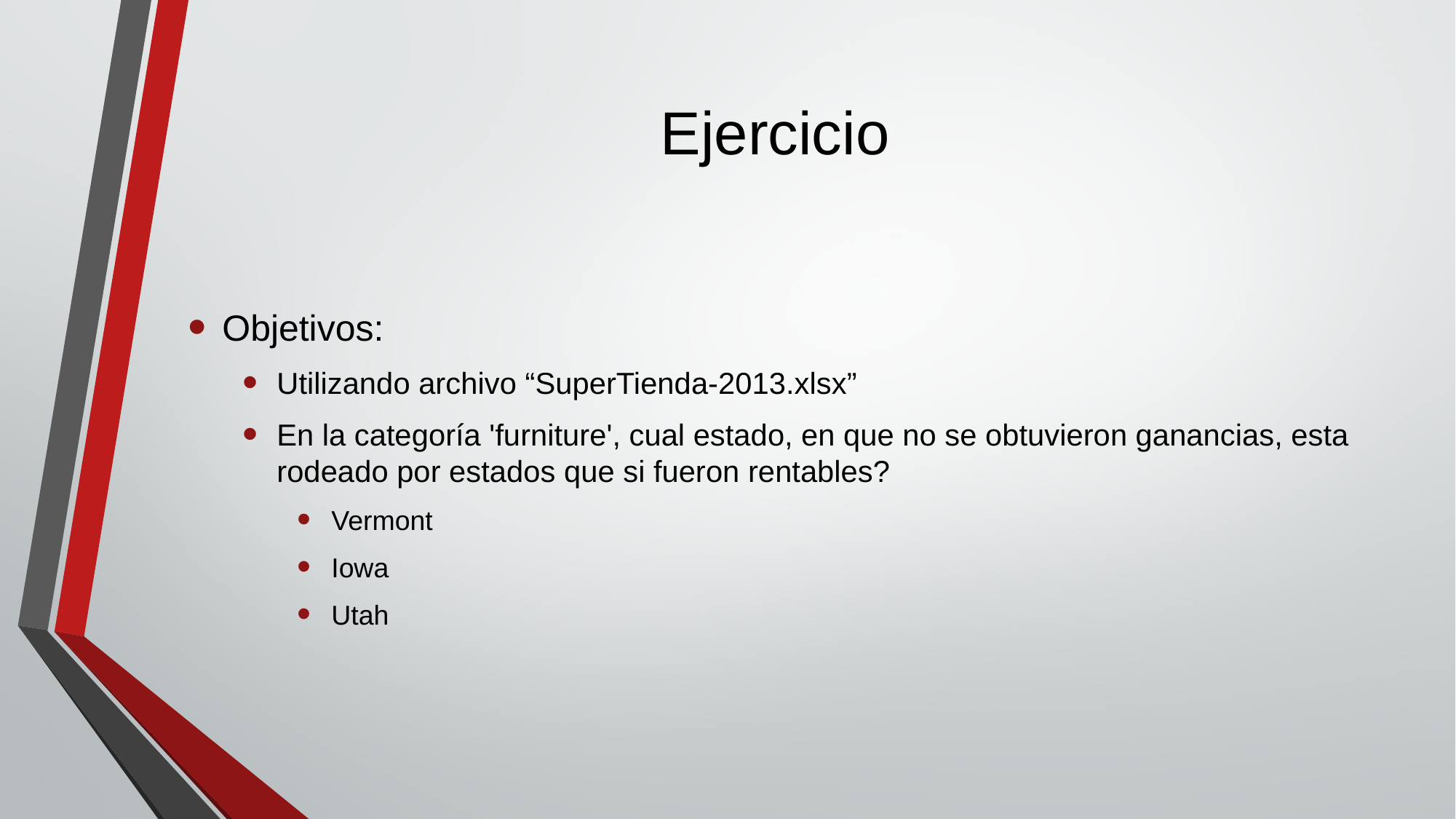

# Ejercicio
Objetivos:
Utilizando archivo “SuperTienda-2013.xlsx”
En la categoría 'furniture', cual estado, en que no se obtuvieron ganancias, esta rodeado por estados que si fueron rentables?
Vermont
Iowa
Utah